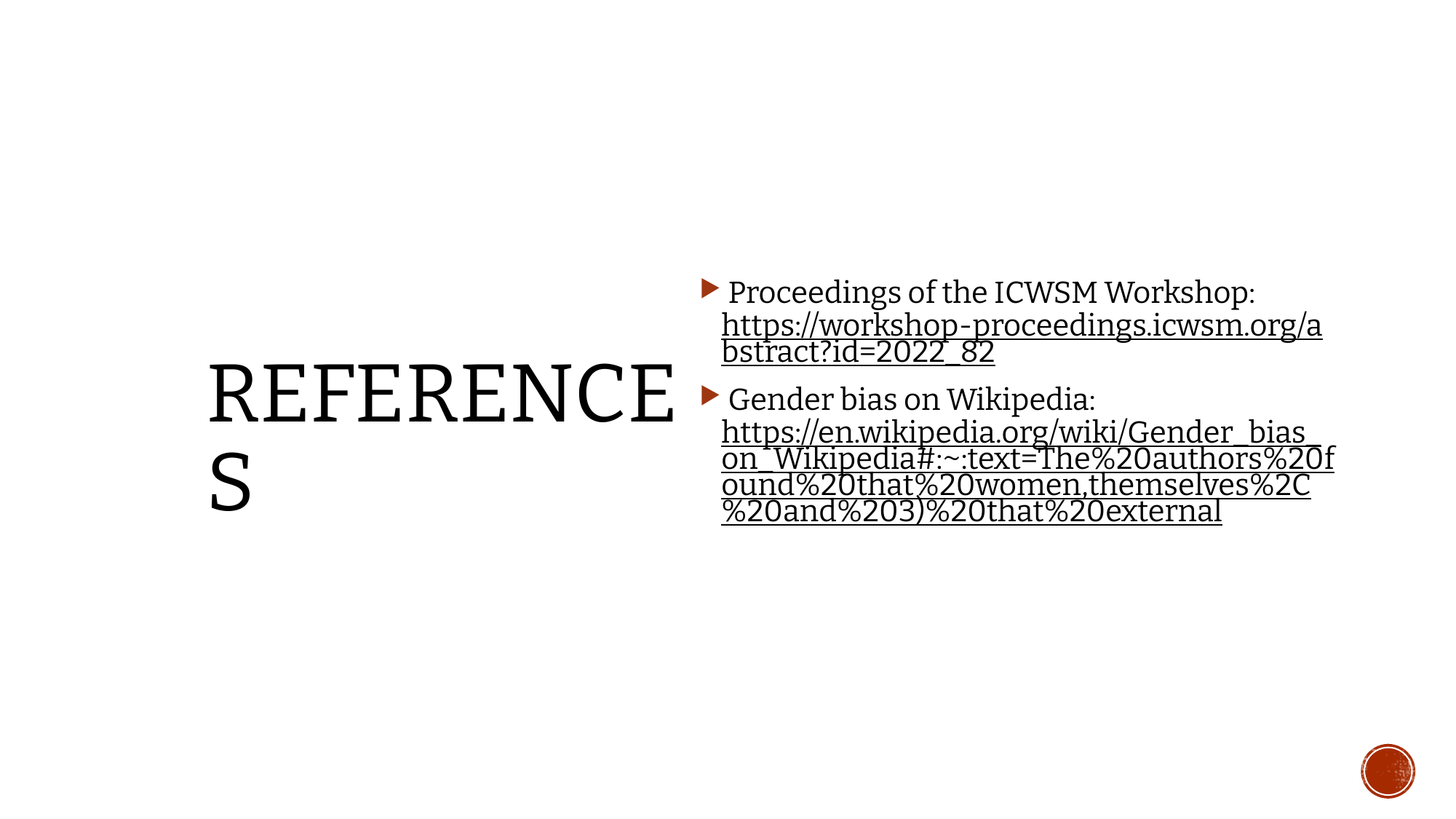

Proceedings of the ICWSM Workshop:  https://workshop-proceedings.icwsm.org/abstract?id=2022_82
 Gender bias on Wikipedia: https://en.wikipedia.org/wiki/Gender_bias_on_Wikipedia#:~:text=The%20authors%20found%20that%20women,themselves%2C%20and%203)%20that%20external

References